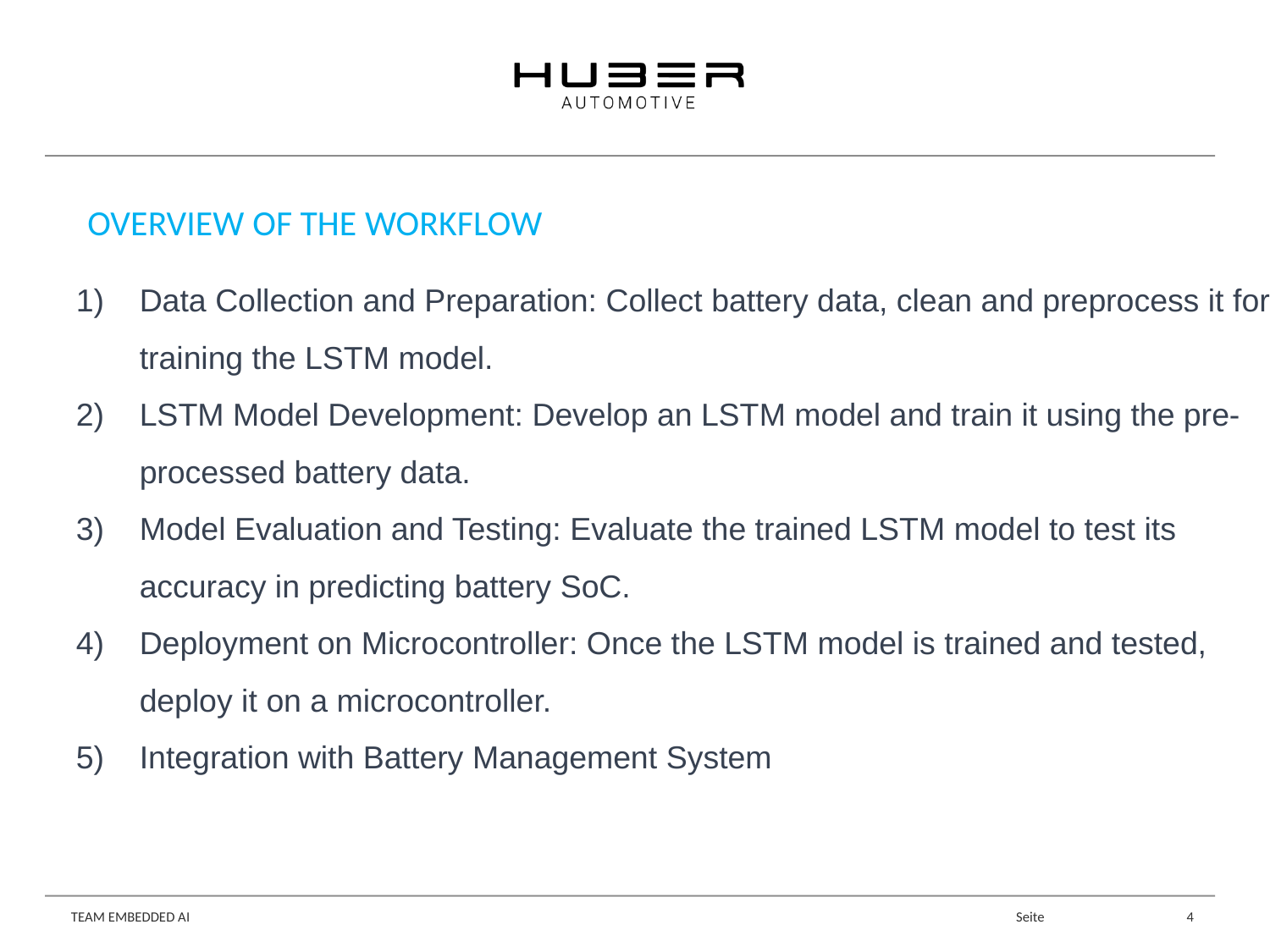

Overview of the workflow

Data Collection and Preparation: Collect battery data, clean and preprocess it for training the LSTM model.
LSTM Model Development: Develop an LSTM model and train it using the pre-processed battery data.
Model Evaluation and Testing: Evaluate the trained LSTM model to test its accuracy in predicting battery SoC.
Deployment on Microcontroller: Once the LSTM model is trained and tested, deploy it on a microcontroller.
Integration with Battery Management System
4